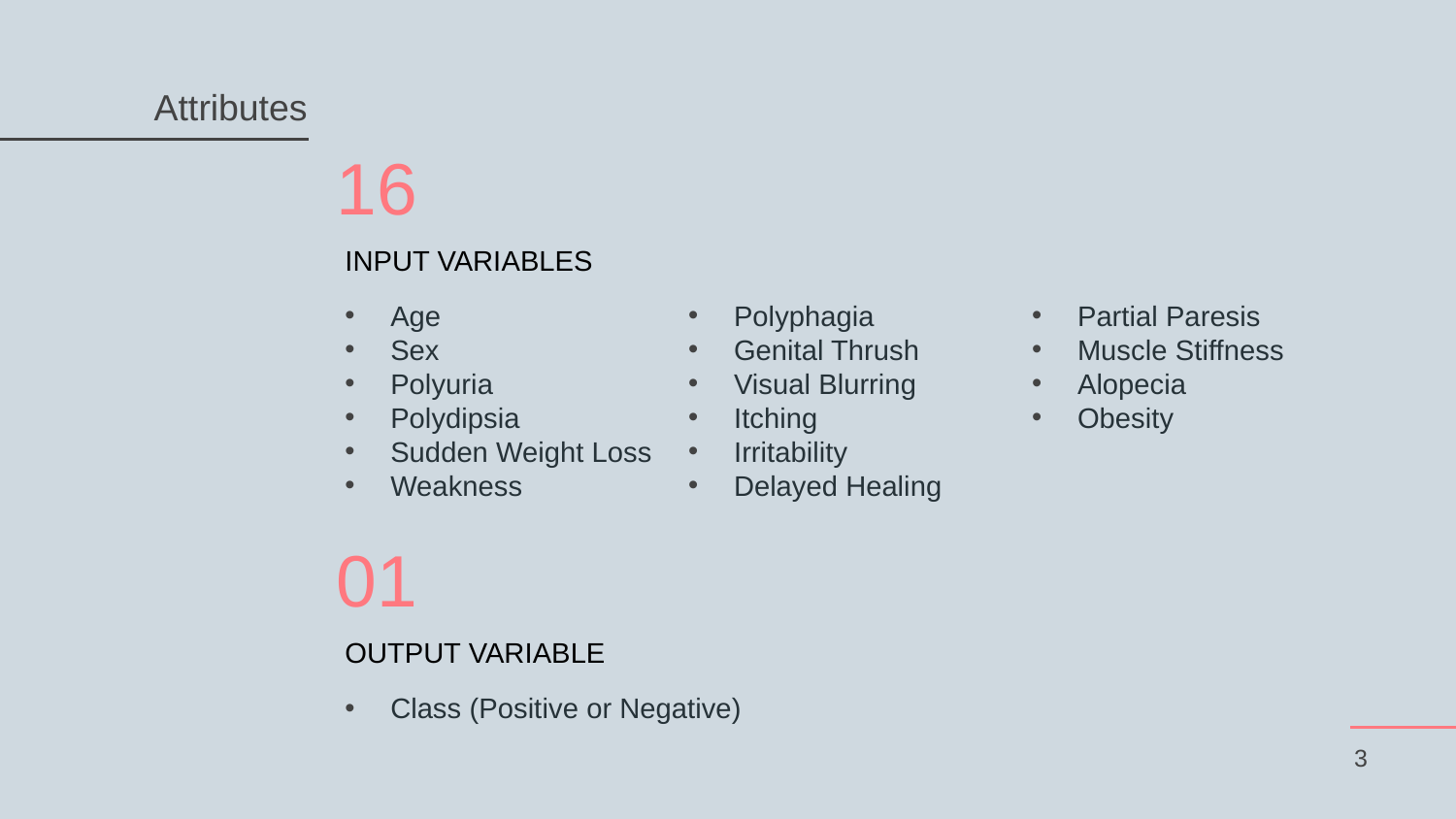

# Attributes
16
INPUT VARIABLES
Age
Sex
Polyuria
Polydipsia
Sudden Weight Loss
Weakness
Polyphagia
Genital Thrush
Visual Blurring
Itching
Irritability
Delayed Healing
Partial Paresis
Muscle Stiffness
Alopecia
Obesity
01
OUTPUT VARIABLE
Class (Positive or Negative)
3